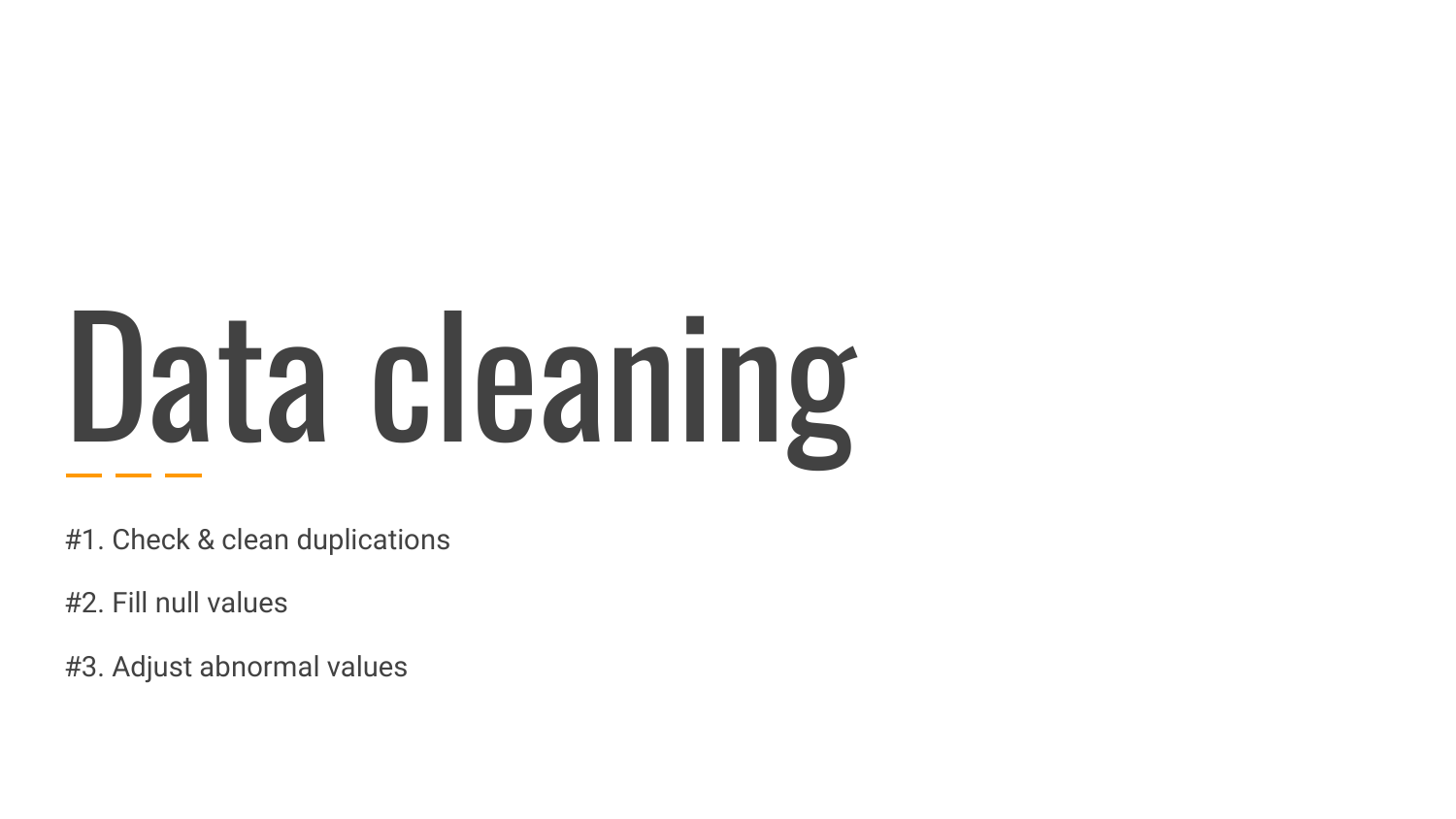

# Data cleaning
#1. Check & clean duplications
#2. Fill null values
#3. Adjust abnormal values